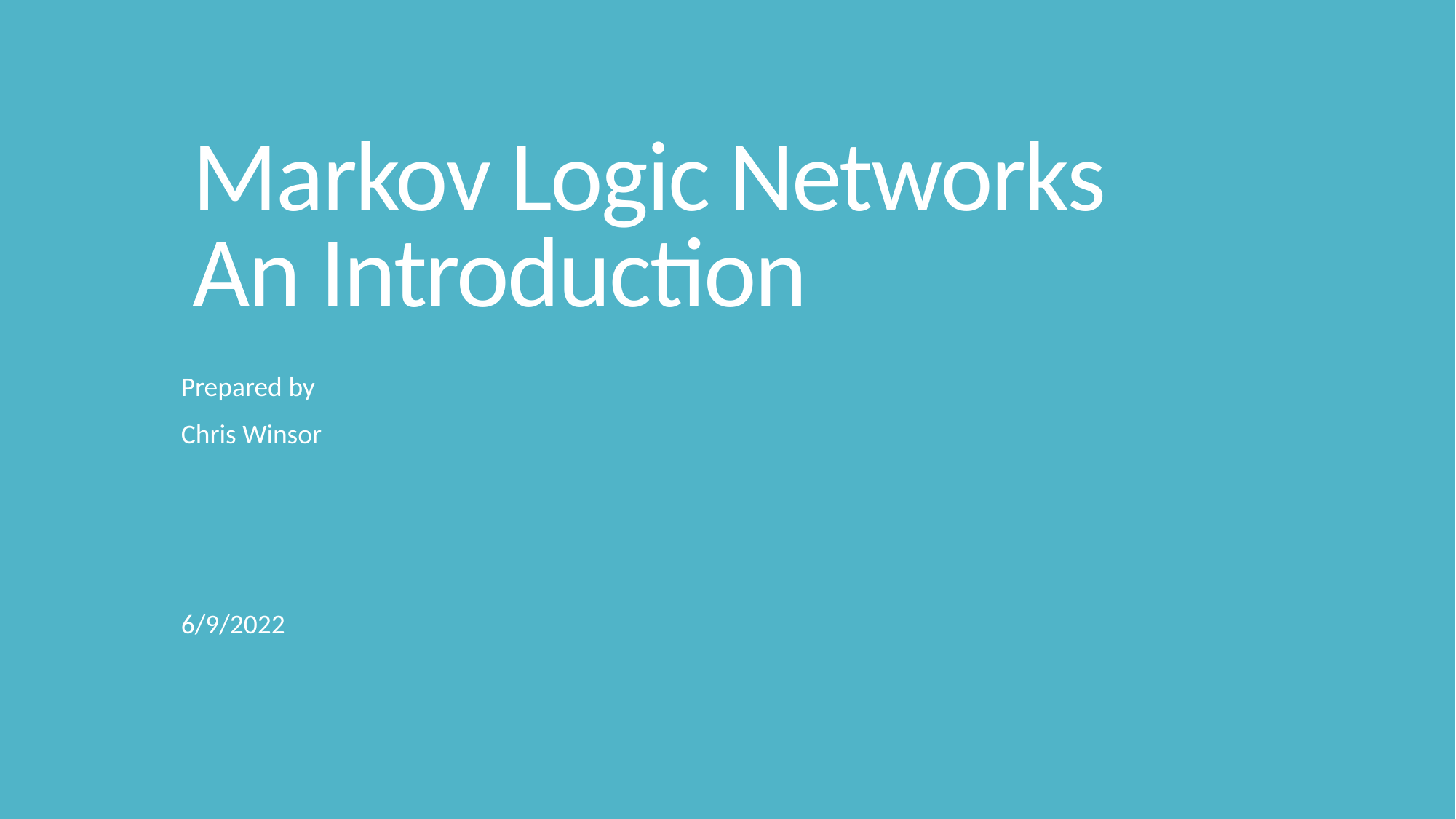

# Markov Logic Networks An Introduction
Prepared by
Chris Winsor

6/9/2022